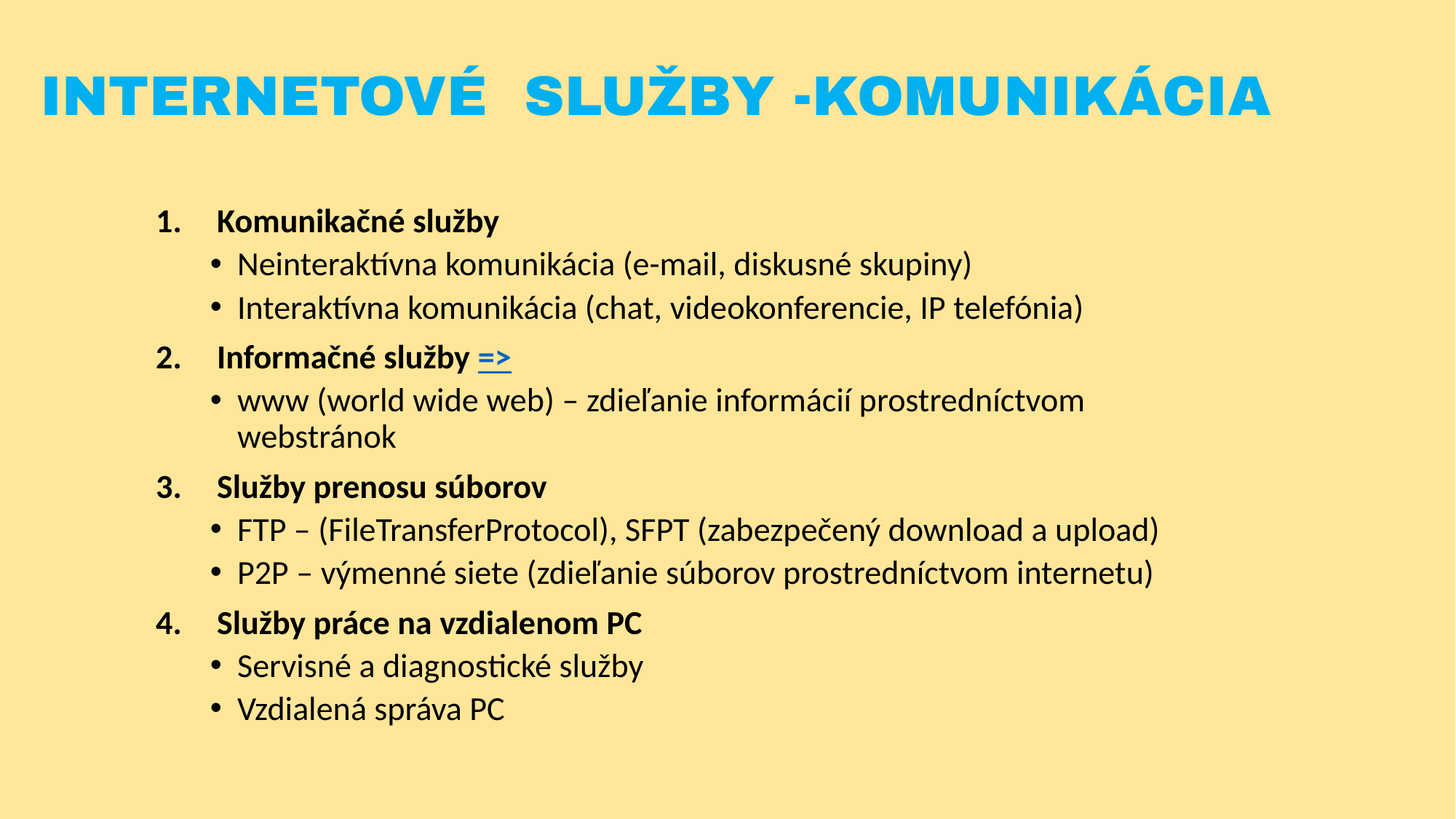

# INTERNETOVÉ  SLUŽBY -KOMUNIKÁCIA
Komunikačné služby
Neinteraktívna komunikácia (e-mail, diskusné skupiny)
Interaktívna komunikácia (chat, videokonferencie, IP telefónia)
Informačné služby =>
www (world wide web) – zdieľanie informácií prostredníctvom webstránok
Služby prenosu súborov
FTP – (FileTransferProtocol), SFPT (zabezpečený download a upload)
P2P – výmenné siete (zdieľanie súborov prostredníctvom internetu)
Služby práce na vzdialenom PC
Servisné a diagnostické služby
Vzdialená správa PC